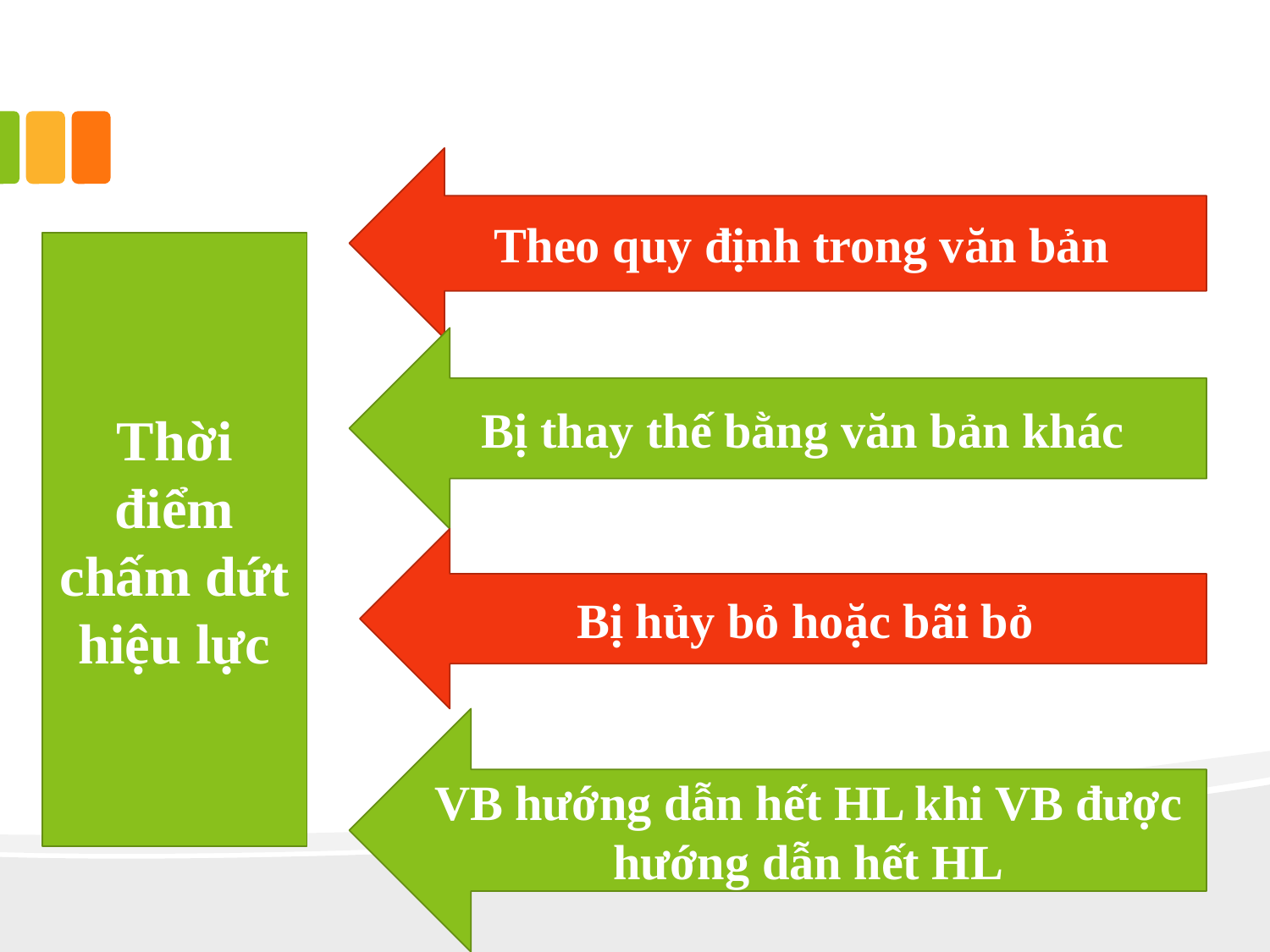

Theo quy định trong văn bản
Thời điểm chấm dứt hiệu lực
Bị thay thế bằng văn bản khác
Bị hủy bỏ hoặc bãi bỏ
VB hướng dẫn hết HL khi VB được hướng dẫn hết HL